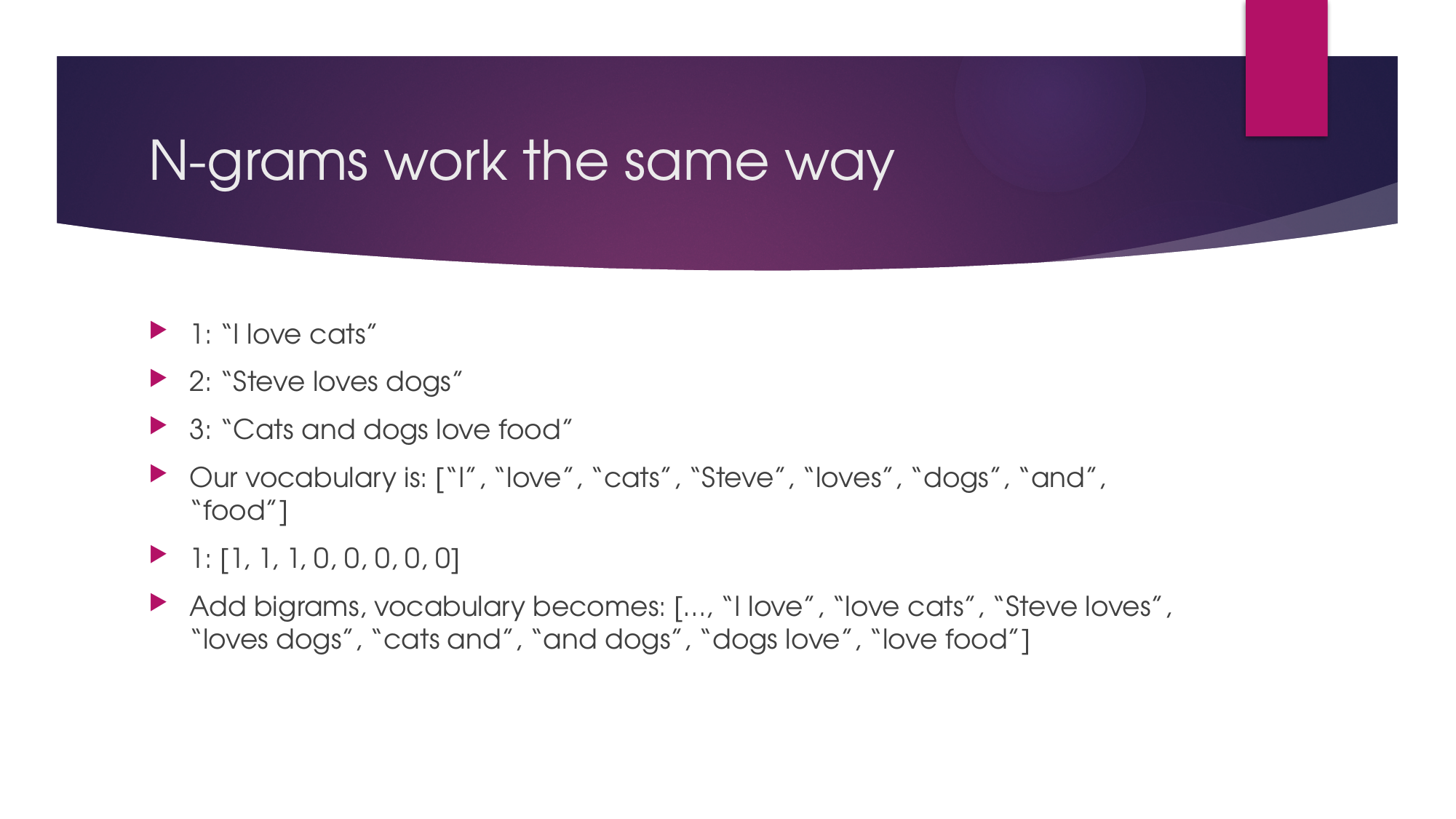

# N-grams work the same way
1: “I love cats”
2: “Steve loves dogs”
3: “Cats and dogs love food”
Our vocabulary is: [“I”, “love”, “cats”, “Steve”, “loves”, “dogs”, “and”, “food”]
1: [1, 1, 1, 0, 0, 0, 0, 0]
Add bigrams, vocabulary becomes: […, “I love”, “love cats”, “Steve loves”, “loves dogs”, “cats and”, “and dogs”, “dogs love”, “love food”]